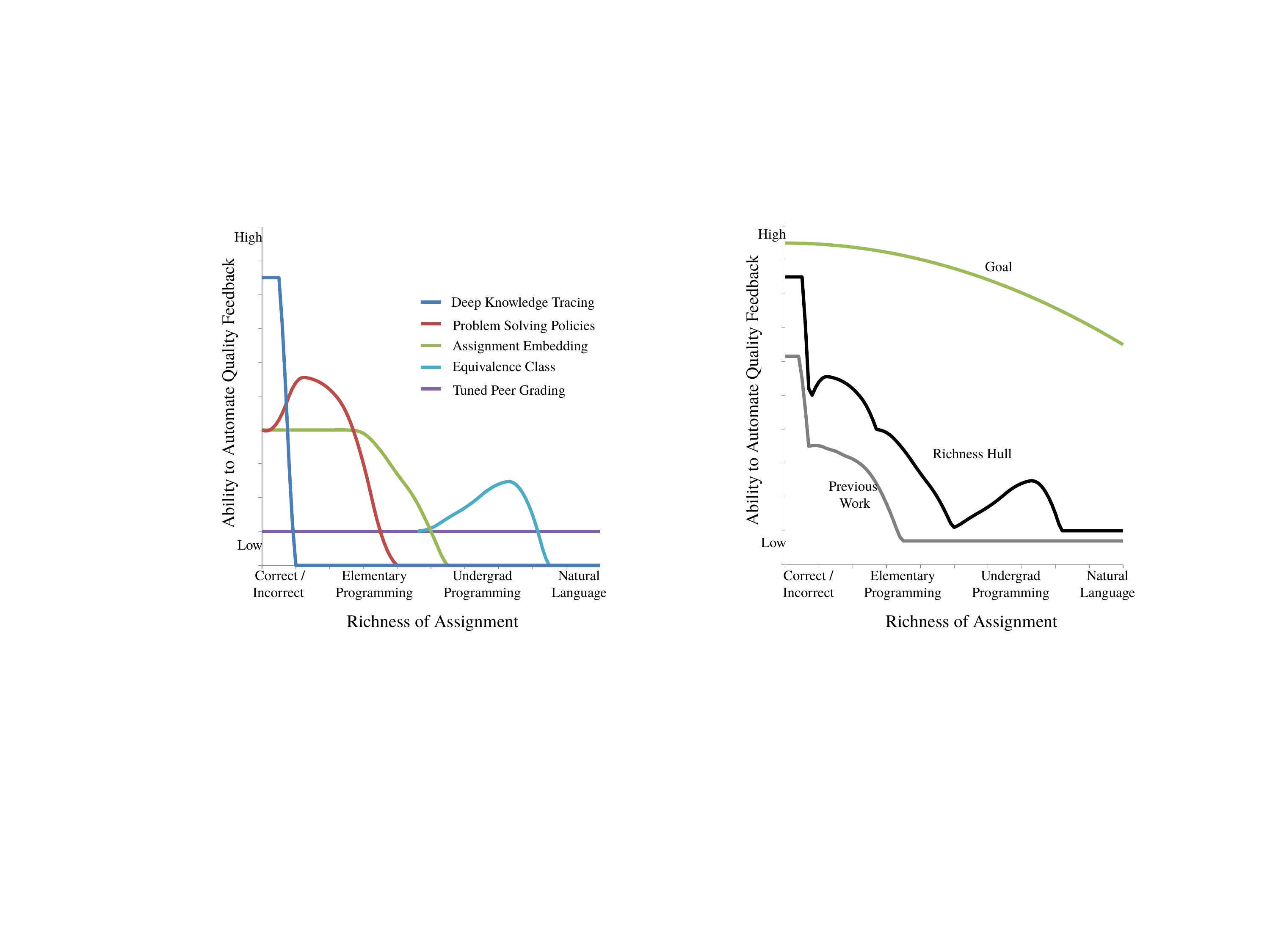

### Chart

| Category | Prior | Contribution | Goal |
|---|---|---|---|

### Chart

| Category | Temporal Neural Networks | Solution Pattern | Embedding | Decomposition | Peer |
|---|---|---|---|---|---|
High
High
Goal
Deep Knowledge Tracing
Problem Solving Policies
Assignment Embedding
Equivalence Class
Ability to Automate Quality Feedback
Tuned Peer Grading
Ability to Automate Quality Feedback
Richness Hull
Previous
Work
Low
Low
Correct /
Incorrect
Elementary
Programming
Undergrad
Programming
Natural
Language
Correct /
Incorrect
Elementary
Programming
Undergrad
Programming
Natural
Language
Richness of Assignment
Richness of Assignment